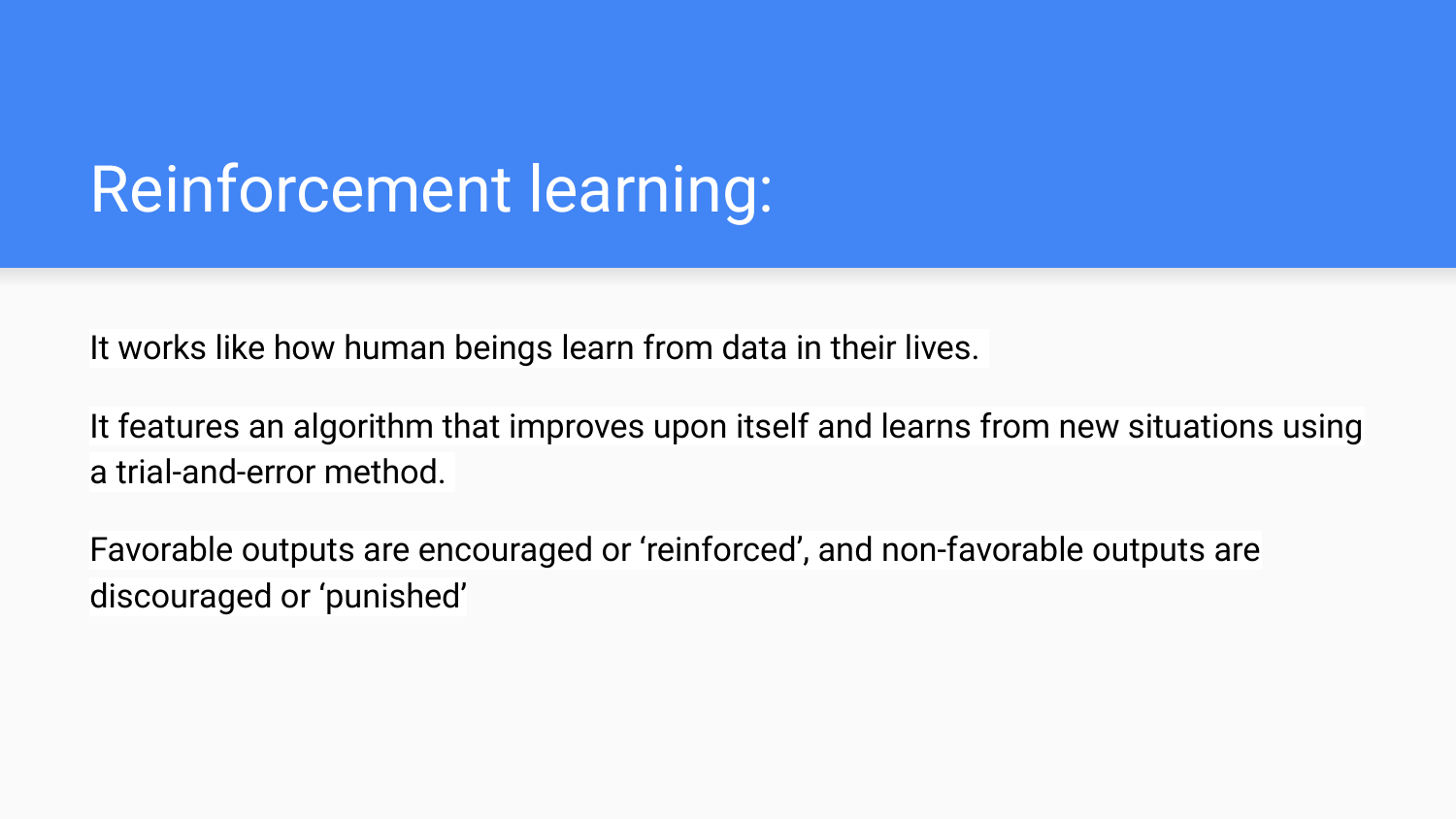

# Reinforcement learning:
It works like how human beings learn from data in their lives.
It features an algorithm that improves upon itself and learns from new situations using a trial-and-error method.
Favorable outputs are encouraged or ‘reinforced’, and non-favorable outputs are discouraged or ‘punished’